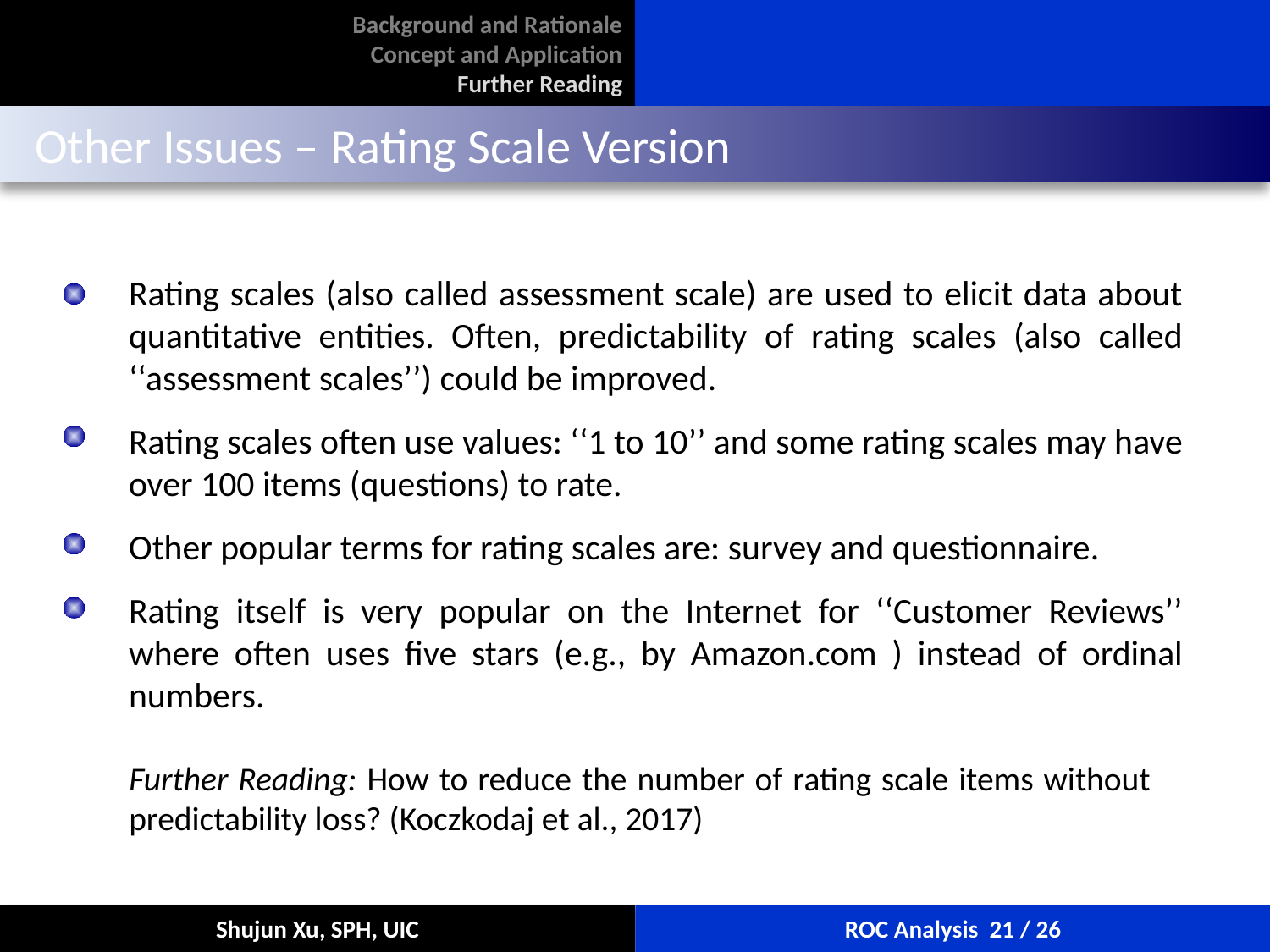

Background and Rationale
Concept and Application
Further Reading

# Other Issues – Rating Scale Version
Rating scales (also called assessment scale) are used to elicit data about quantitative entities. Often, predictability of rating scales (also called ‘‘assessment scales’’) could be improved.
Rating scales often use values: ‘‘1 to 10’’ and some rating scales may have over 100 items (questions) to rate.
Other popular terms for rating scales are: survey and questionnaire.
Rating itself is very popular on the Internet for ‘‘Customer Reviews’’ where often uses five stars (e.g., by Amazon.com ) instead of ordinal numbers.

Further Reading: How to reduce the number of rating scale items without predictability loss? (Koczkodaj et al., 2017)
Shujun Xu, SPH, UIC
ROC Analysis  21 / 26